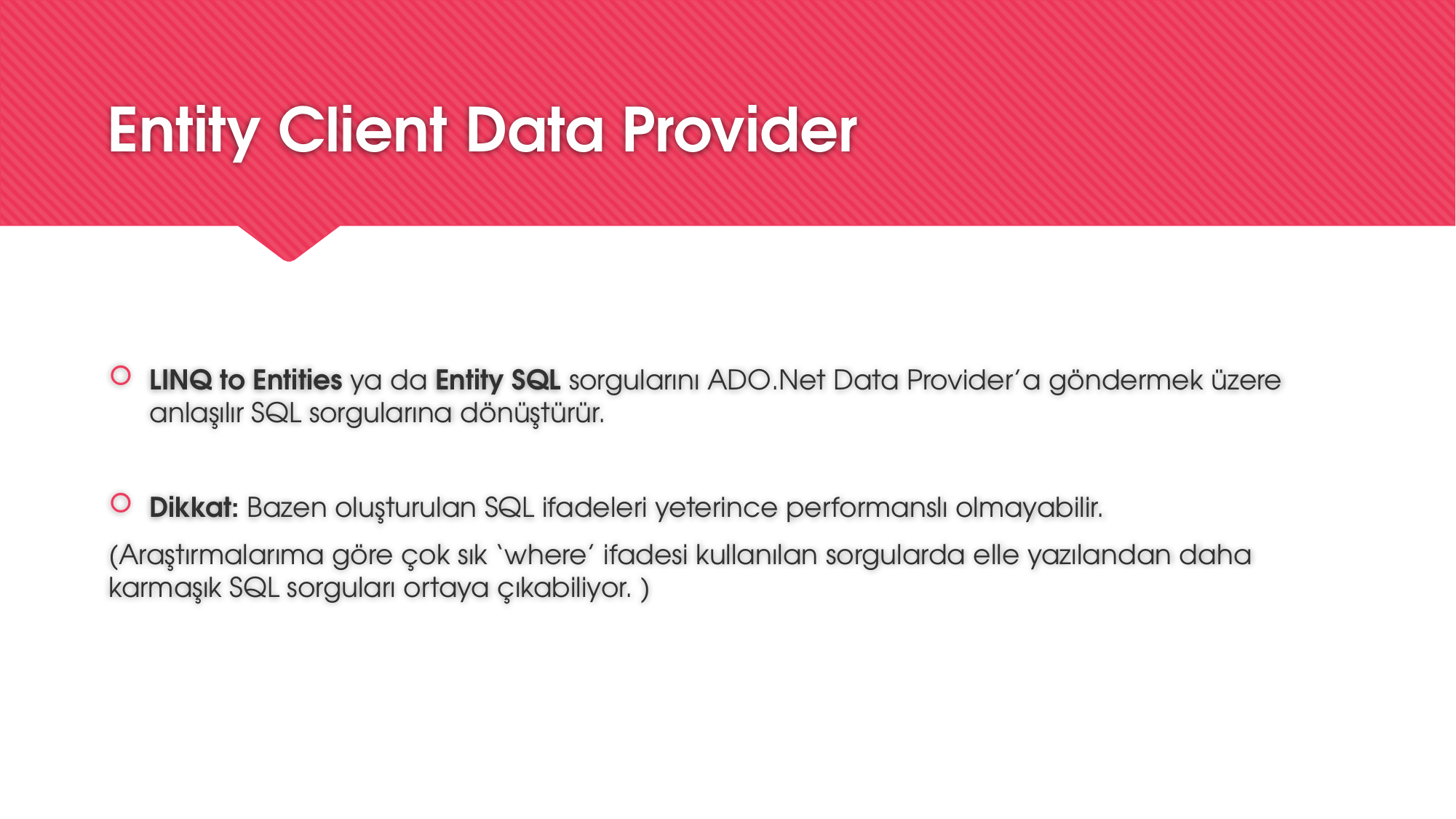

# Entity Client Data Provider
LINQ to Entities ya da Entity SQL sorgularını ADO.Net Data Provider’a göndermek üzere anlaşılır SQL sorgularına dönüştürür.

Dikkat: Bazen oluşturulan SQL ifadeleri yeterince performanslı olmayabilir.
(Araştırmalarıma göre çok sık ‘where’ ifadesi kullanılan sorgularda elle yazılandan daha karmaşık SQL sorguları ortaya çıkabiliyor. )